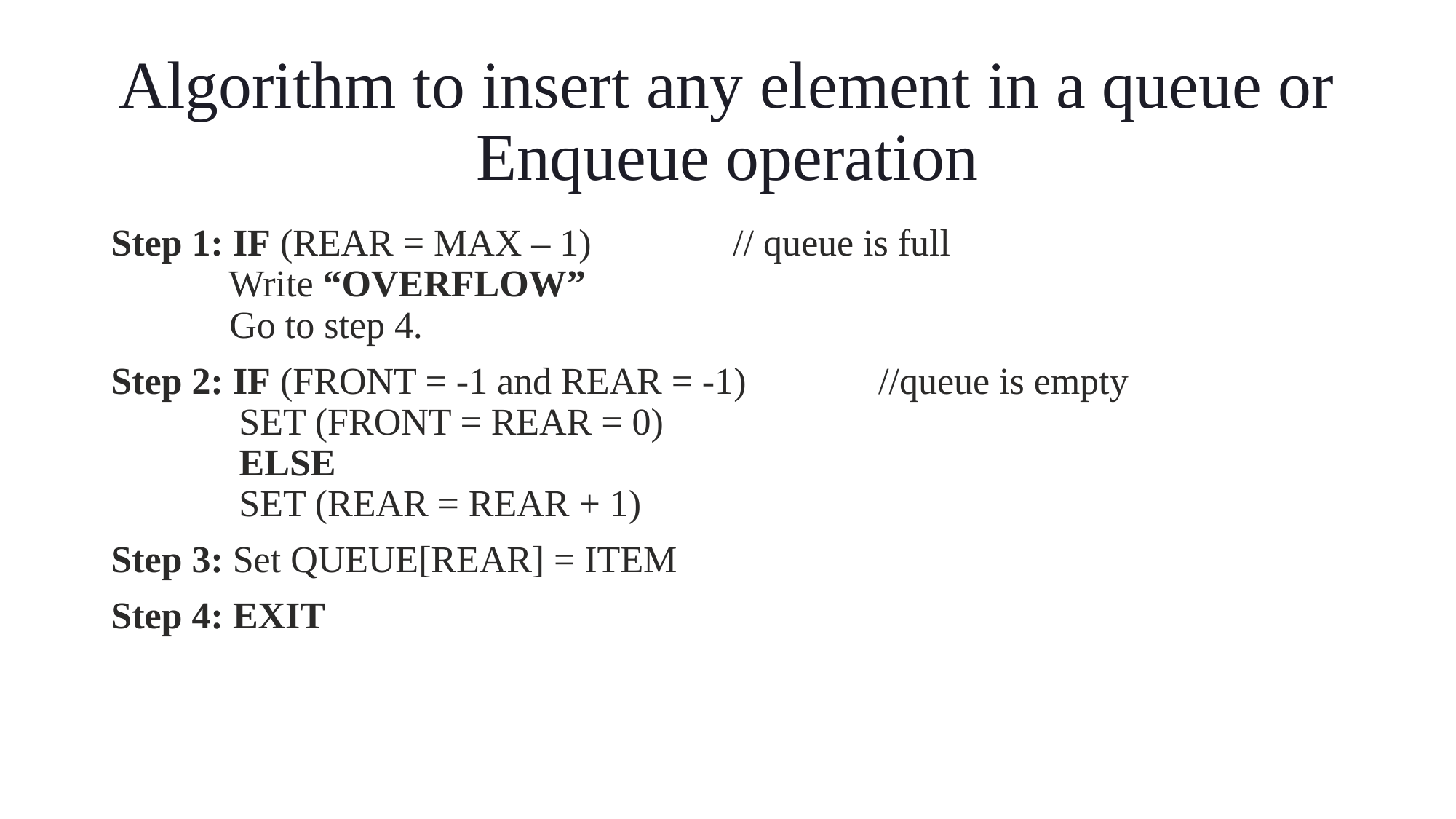

# Algorithm to insert any element in a queue or Enqueue operation
Step 1: IF (REAR = MAX – 1)               // queue is full
	 Write “OVERFLOW”
	 Go to step 4.
Step 2: IF (FRONT = -1 and REAR = -1)              //queue is empty
	  SET (FRONT = REAR = 0)
	  ELSE
	  SET (REAR = REAR + 1)
Step 3: Set QUEUE[REAR] = ITEM
Step 4: EXIT